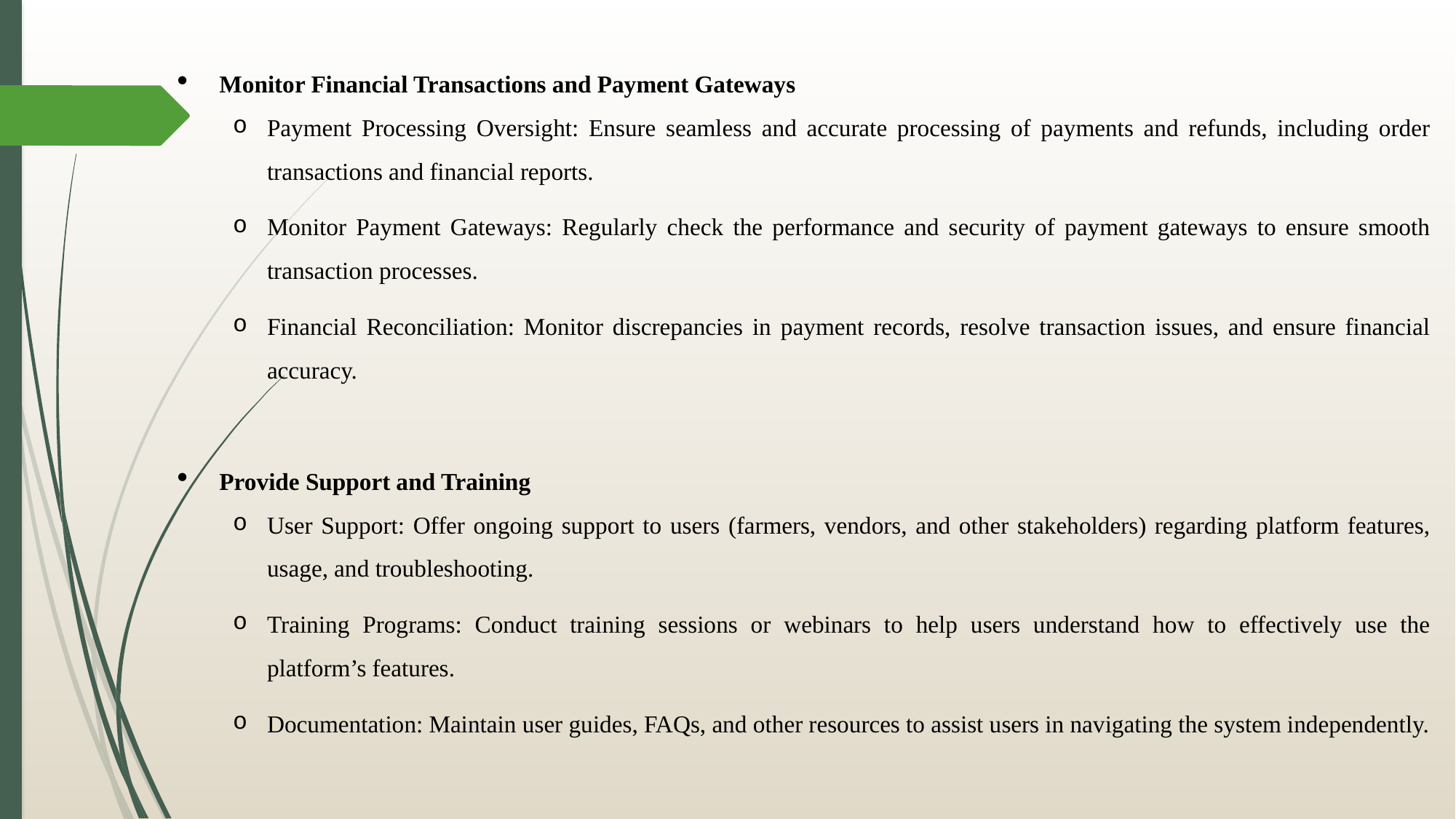

Monitor Financial Transactions and Payment Gateways
Payment Processing Oversight: Ensure seamless and accurate processing of payments and refunds, including order transactions and financial reports.
Monitor Payment Gateways: Regularly check the performance and security of payment gateways to ensure smooth transaction processes.
Financial Reconciliation: Monitor discrepancies in payment records, resolve transaction issues, and ensure financial accuracy.

Provide Support and Training
User Support: Offer ongoing support to users (farmers, vendors, and other stakeholders) regarding platform features, usage, and troubleshooting.
Training Programs: Conduct training sessions or webinars to help users understand how to effectively use the platform’s features.
Documentation: Maintain user guides, FAQs, and other resources to assist users in navigating the system independently.